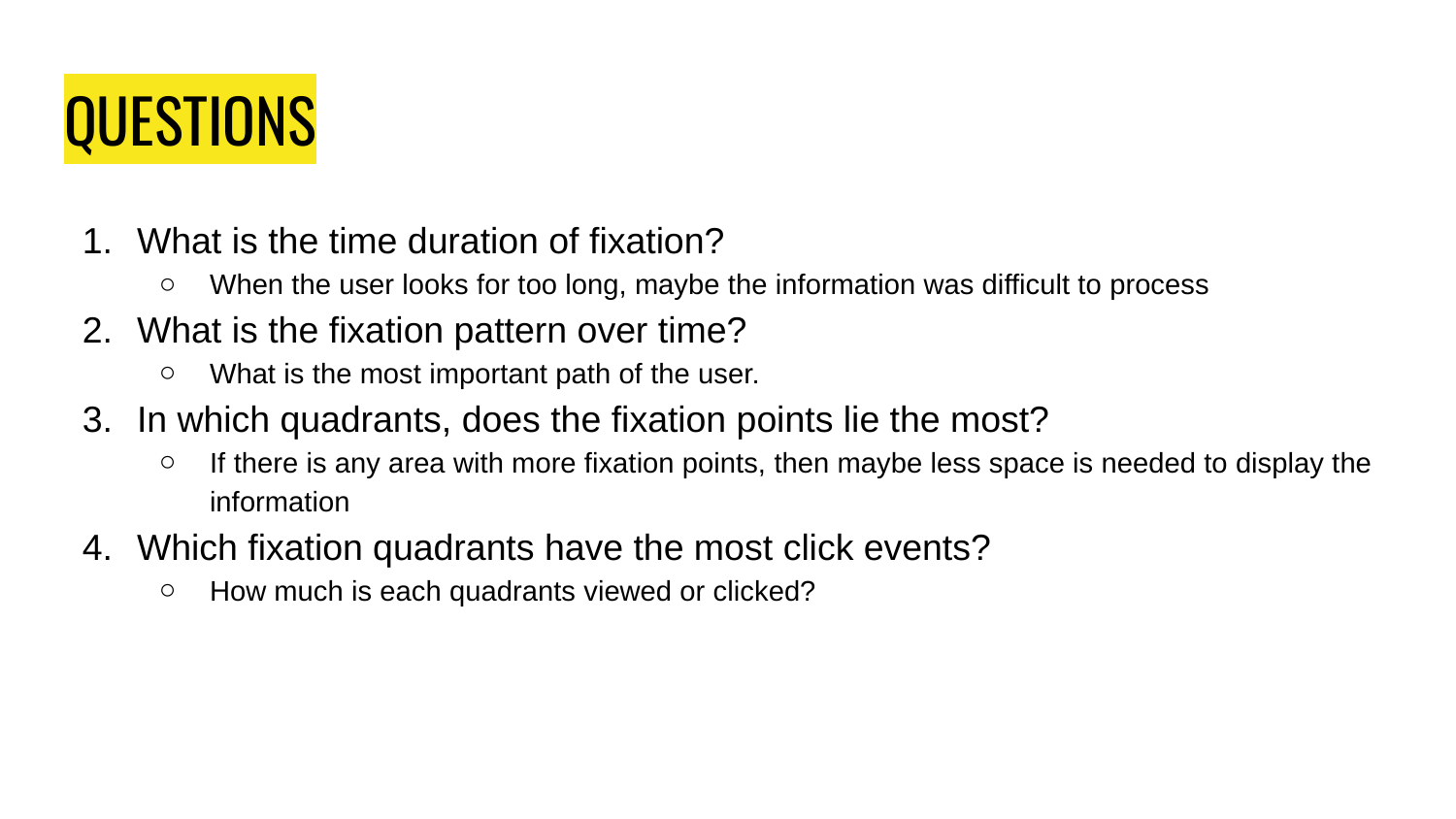

# QUESTIONS
What is the time duration of fixation?
When the user looks for too long, maybe the information was difficult to process
What is the fixation pattern over time?
What is the most important path of the user.
In which quadrants, does the fixation points lie the most?
If there is any area with more fixation points, then maybe less space is needed to display the information
Which fixation quadrants have the most click events?
How much is each quadrants viewed or clicked?